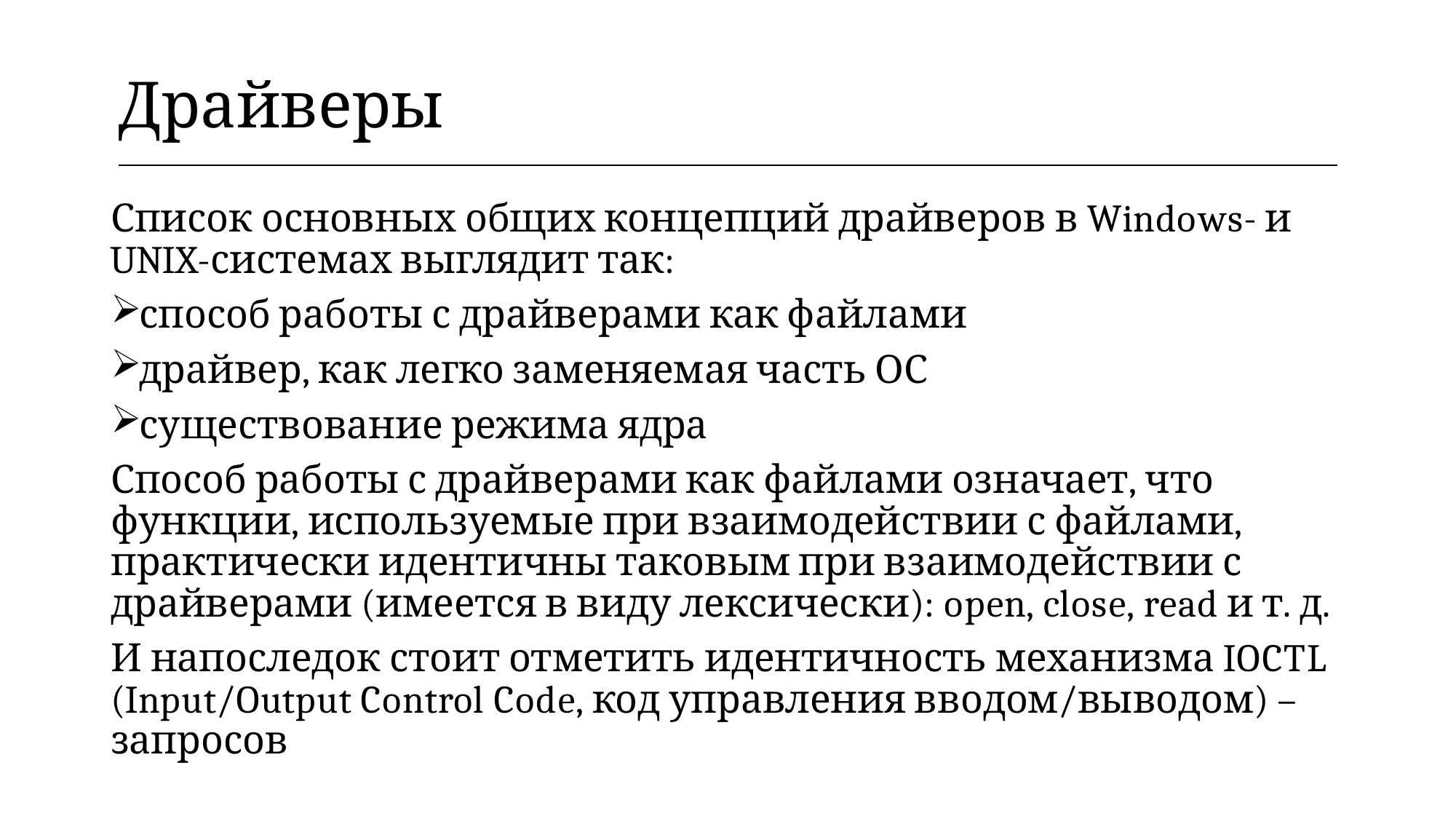

| Драйверы |
| --- |
Список основных общих концепций драйверов в Windows- и UNIX-системах выглядит так:
способ работы с драйверами как файлами
драйвер, как легко заменяемая часть ОС
существование режима ядра
Способ работы с драйверами как файлами означает, что функции, используемые при взаимодействии с файлами, практически идентичны таковым при взаимодействии с драйверами (имеется в виду лексически): open, close, read и т. д.
И напоследок стоит отметить идентичность механизма IOCTL (Input/Output Control Code, код управления вводом/выводом) – запросов